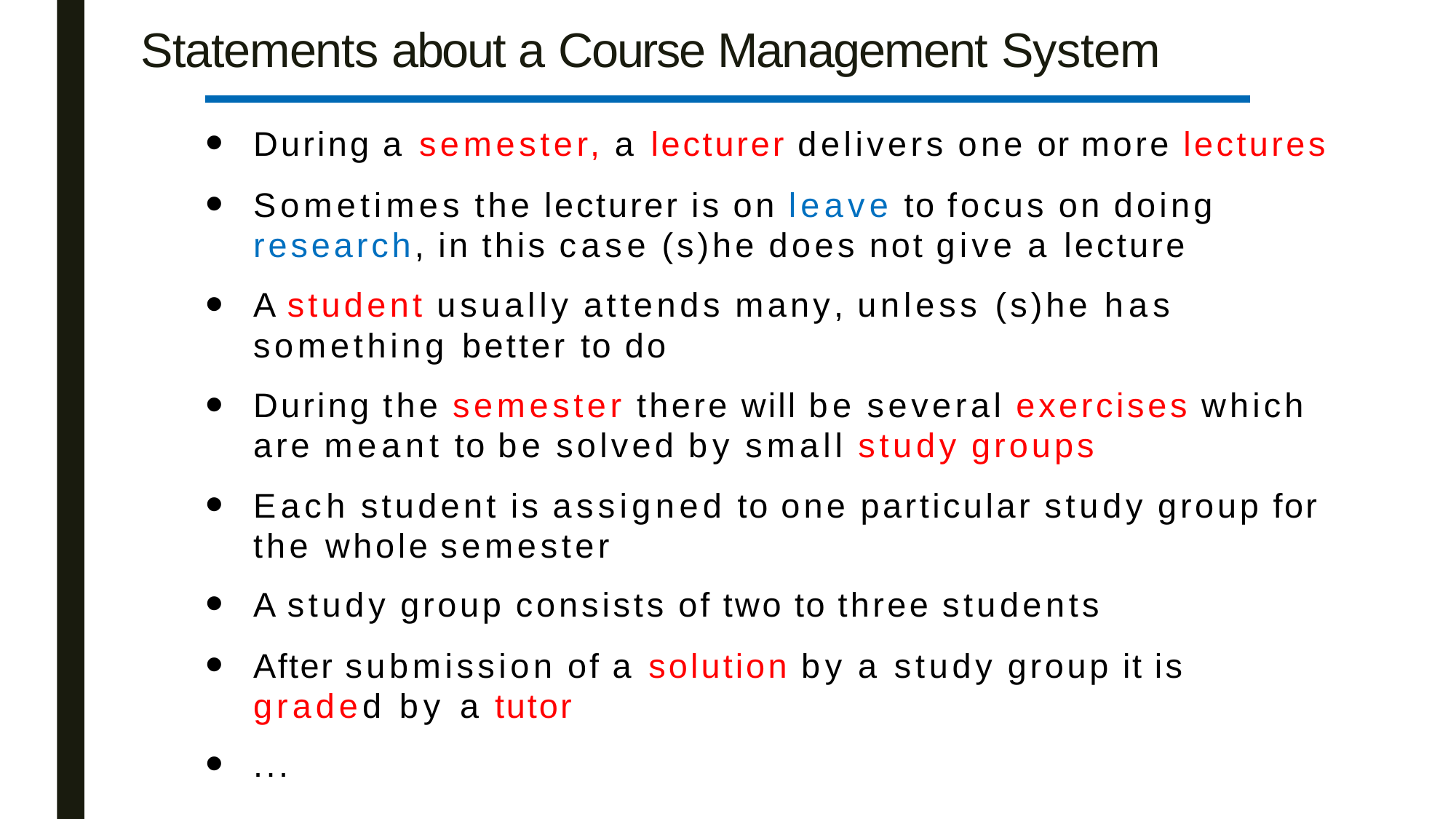

# Statements about a Course Management System

During a semester, a lecturer delivers one or more lectures
Sometimes the lecturer is on leave to focus on doing  research, in this case (s)he does not give a lecture
A student usually attends many, unless (s)he has something better to do
During the semester there will be several exercises which  are meant to be solved by small study groups
Each student is assigned to one particular study group for  the whole semester
A study group consists of two to three students
After submission of a solution by a study group it is graded by a tutor
...